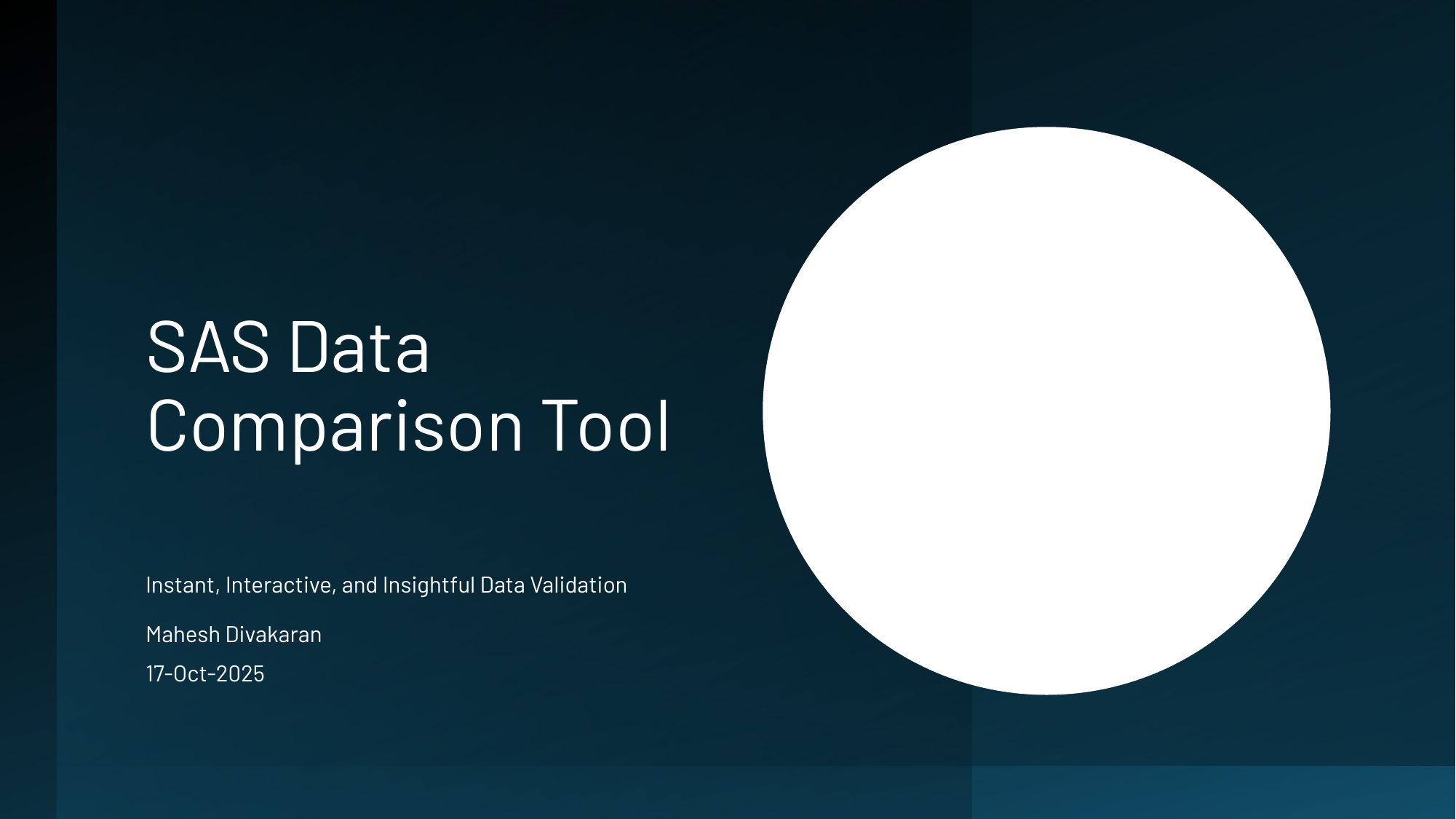

# SAS Data Comparison Tool

Instant, Interactive, and Insightful Data Validation
Mahesh Divakaran
17-Oct-2025